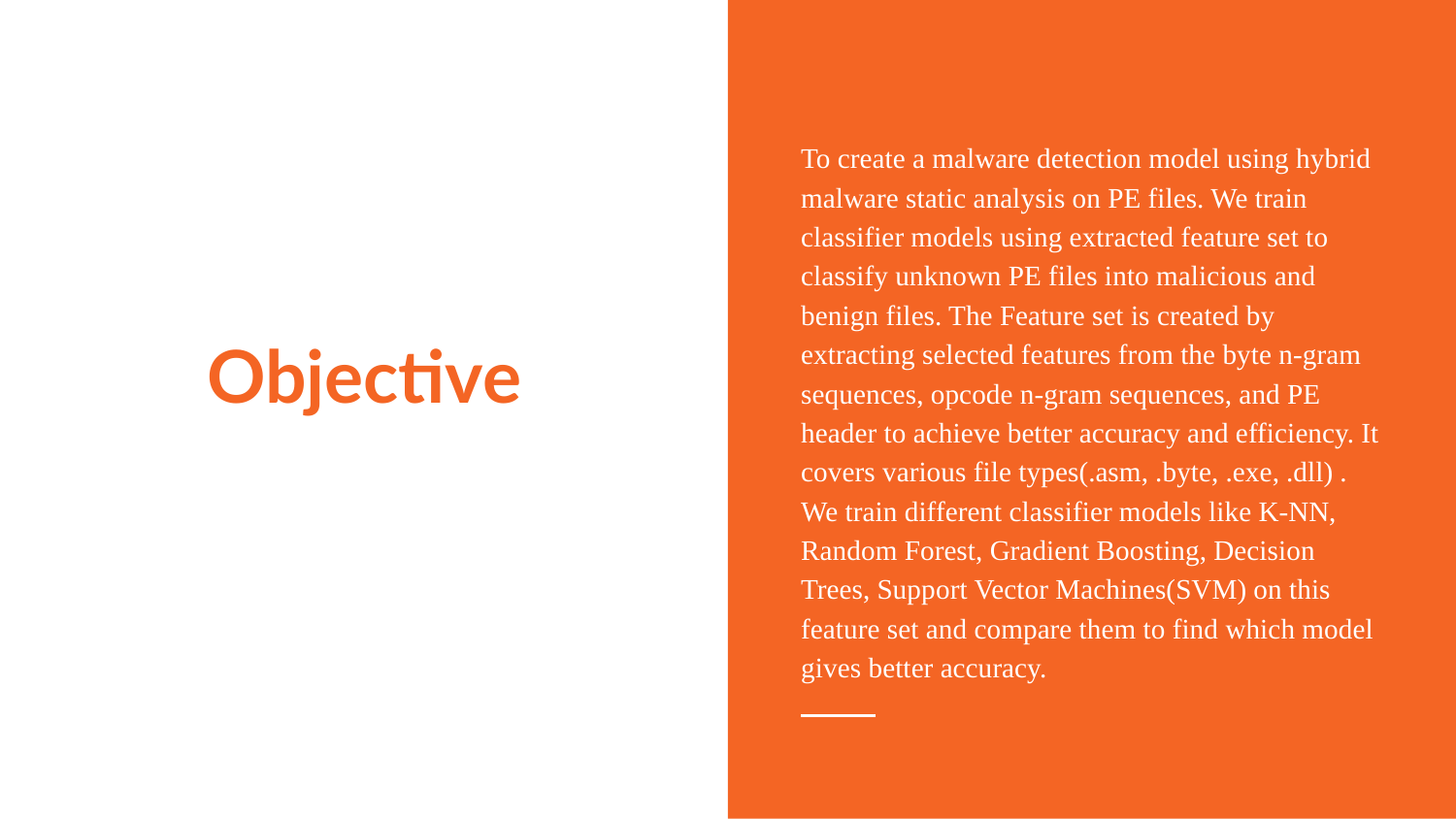

To create a malware detection model using hybrid malware static analysis on PE files. We train classifier models using extracted feature set to classify unknown PE files into malicious and benign files. The Feature set is created by extracting selected features from the byte n-gram sequences, opcode n-gram sequences, and PE header to achieve better accuracy and efficiency. It covers various file types(.asm, .byte, .exe, .dll) . We train different classifier models like K-NN, Random Forest, Gradient Boosting, Decision Trees, Support Vector Machines(SVM) on this feature set and compare them to find which model gives better accuracy.

# Objective